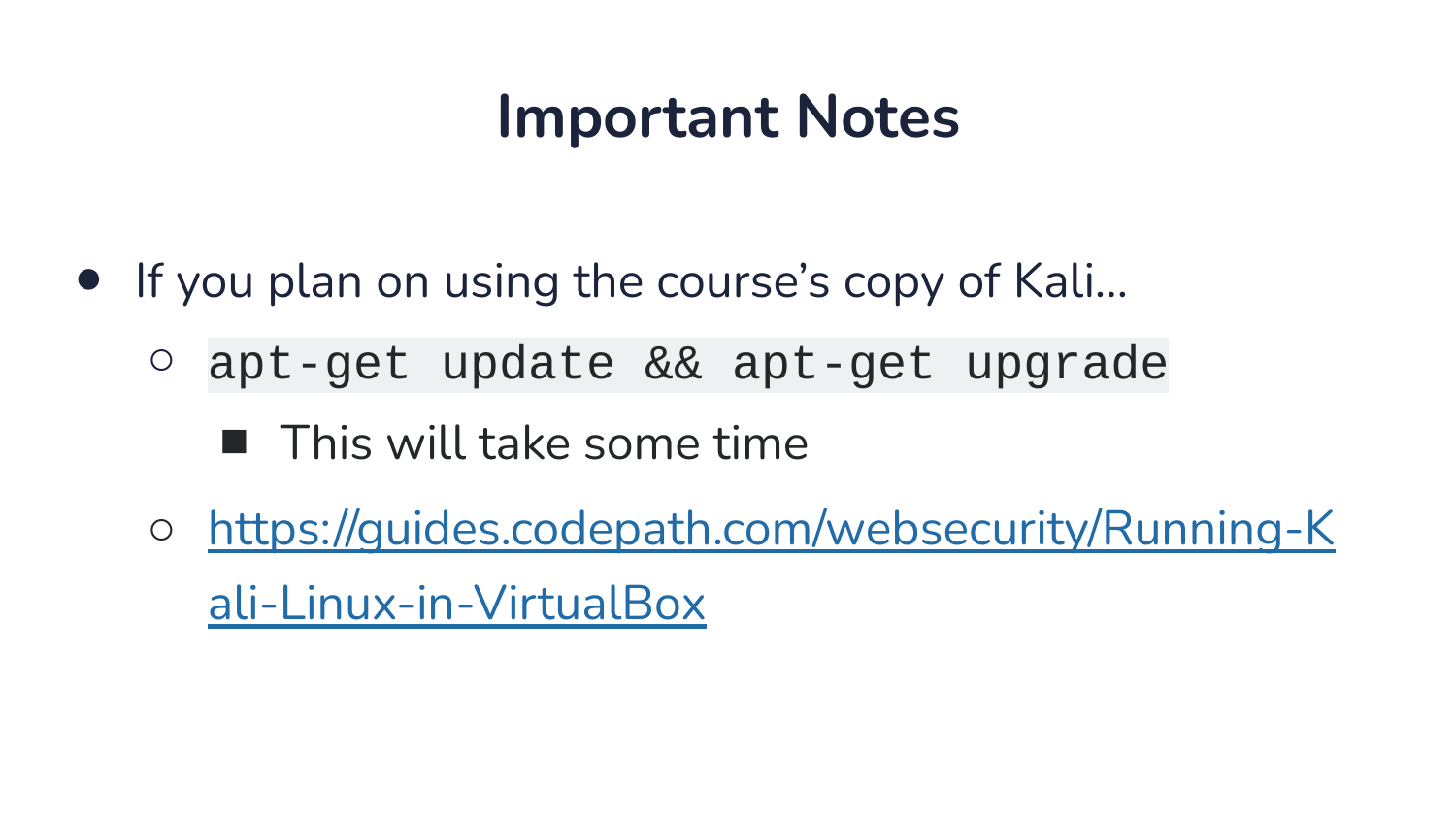

Important Notes
If you plan on using the course’s copy of Kali…
apt-get update && apt-get upgrade
This will take some time
https://guides.codepath.com/websecurity/Running-Kali-Linux-in-VirtualBox